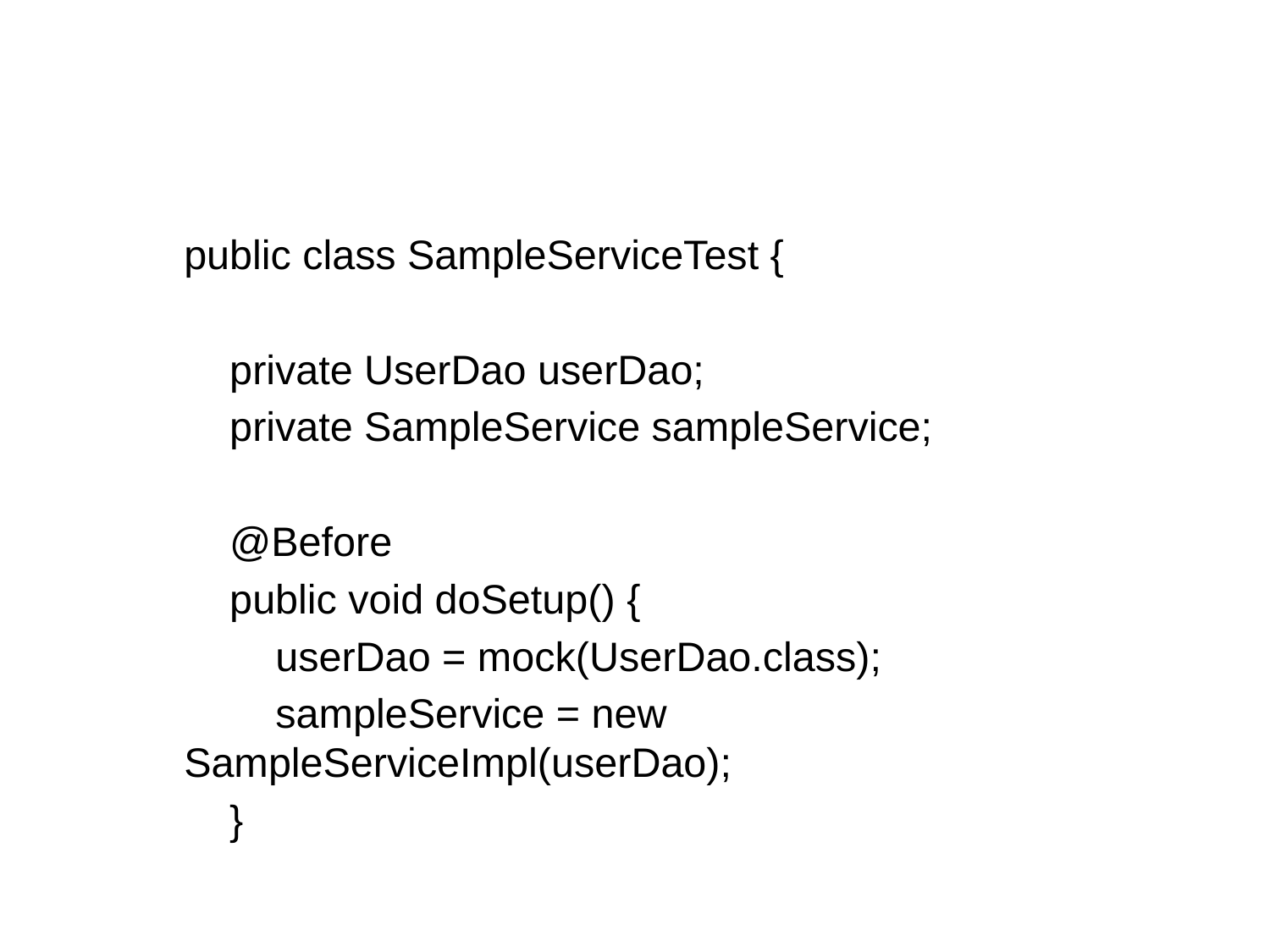

#
public class SampleServiceTest {

    private UserDao userDao;
    private SampleService sampleService;

    @Before
    public void doSetup() {
        userDao = mock(UserDao.class);
        sampleService = new SampleServiceImpl(userDao);
    }